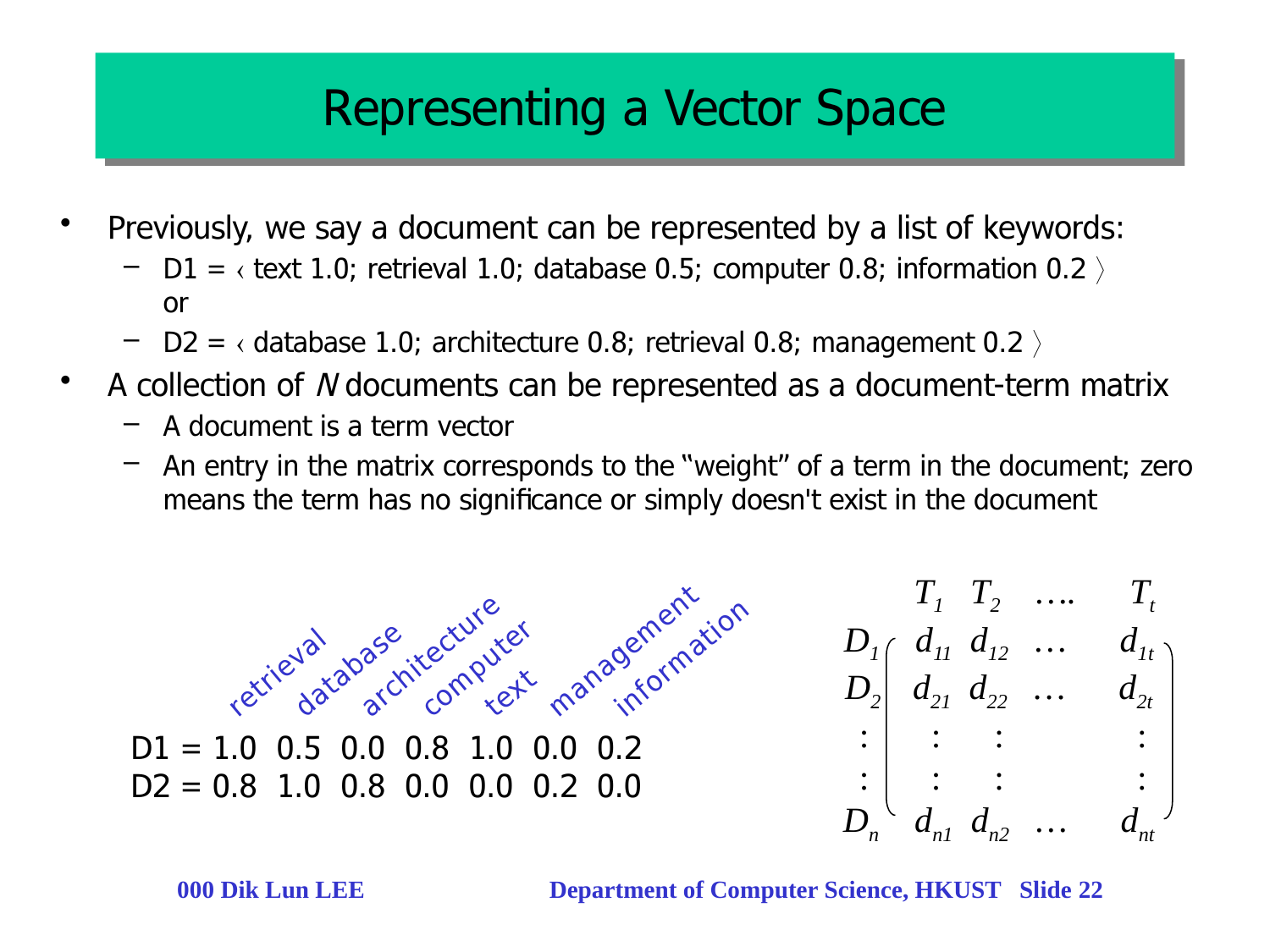

# Representing a Vector Space
Previously, we say a document can be represented by a list of keywords:
D1 = 〈 text 1.0; retrieval 1.0; database 0.5; computer 0.8; information 0.2 〉
or
D2 = 〈 database 1.0; architecture 0.8; retrieval 0.8; management 0.2 〉
A collection of N documents can be represented as a document-term matrix
A document is a term vector
An entry in the matrix corresponds to the “weight” of a term in the document; zero means the term has no significance or simply doesn't exist in the document
        T1   T2    ….      Tt
D1    d11  d12   …      d1t
D2    d21  d22   …      d2t
 :       :      :               :
 :       :      :               :
Dn    dn1  dn2   …      dnt

management
architecture
information
computer
retrieval
database
text
D1 = 1.0  0.5  0.0  0.8  1.0  0.0  0.2
D2 = 0.8  1.0  0.8  0.0  0.0  0.2  0.0
000 Dik Lun LEE                              Department of Computer Science, HKUST   Slide 22